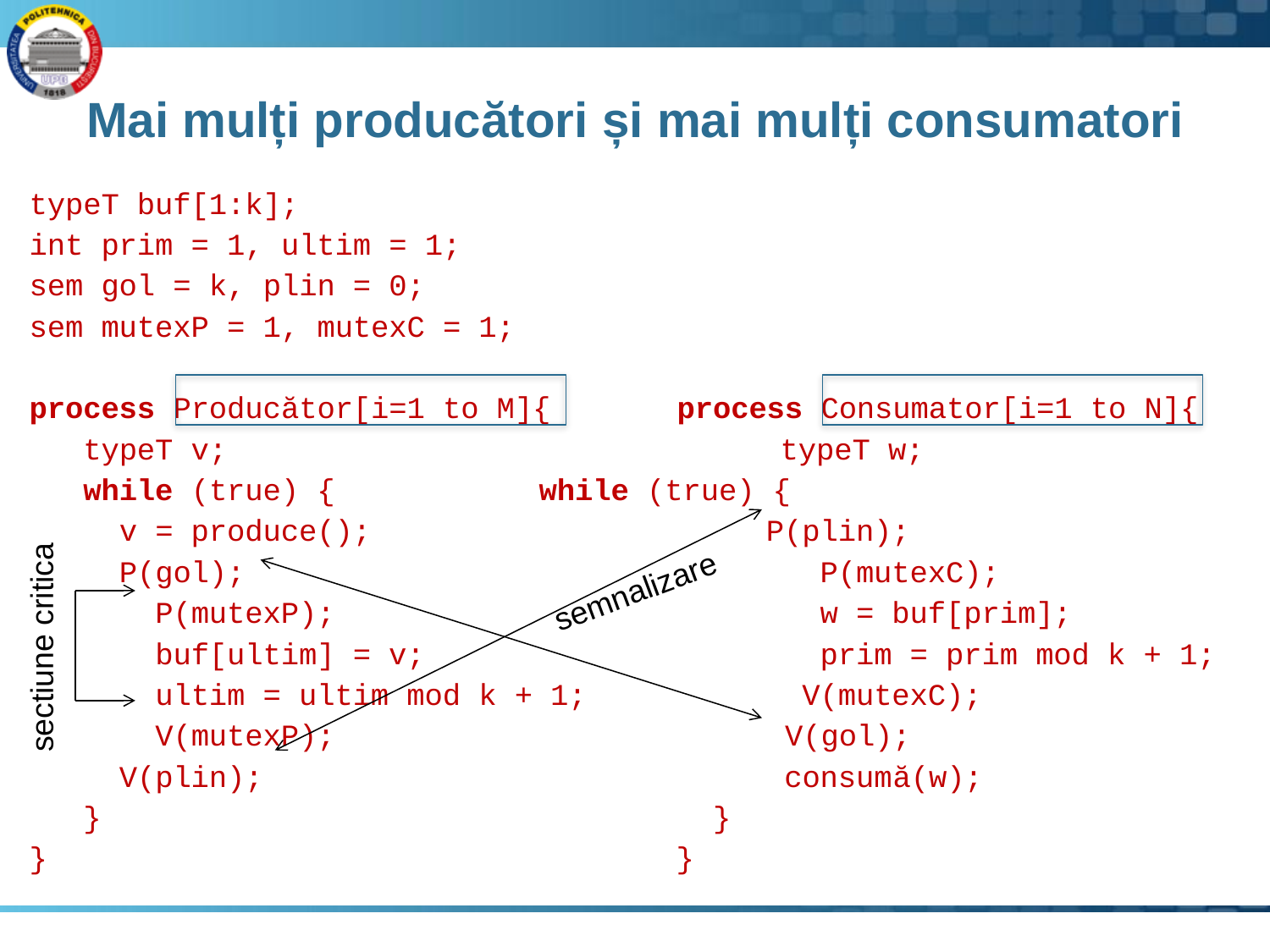

# Mai mulți producători și mai mulți consumatori
typeT buf[1:k];
int prim = 1, ultim = 1;
sem gol = k, plin = 0;
sem mutexP = 1, mutexC = 1;

process Producător[i=1 to M]{       process Consumator[i=1 to N]{
   typeT v;                          	typeT w;
   while (true) {			    	while (true) {
     v = produce();                      P(plin);
     P(gol);                                P(mutexC);
       P(mutexP);                           w = buf[prim];
       buf[ultim] = v;                      prim = prim mod k + 1;
       ultim = ultim mod k + 1;            V(mutexC);
       V(mutexP);                         V(gol);
     V(plin);                             consumă(w);
   }                                  }
}                                   }

semnalizare
sectiune critica